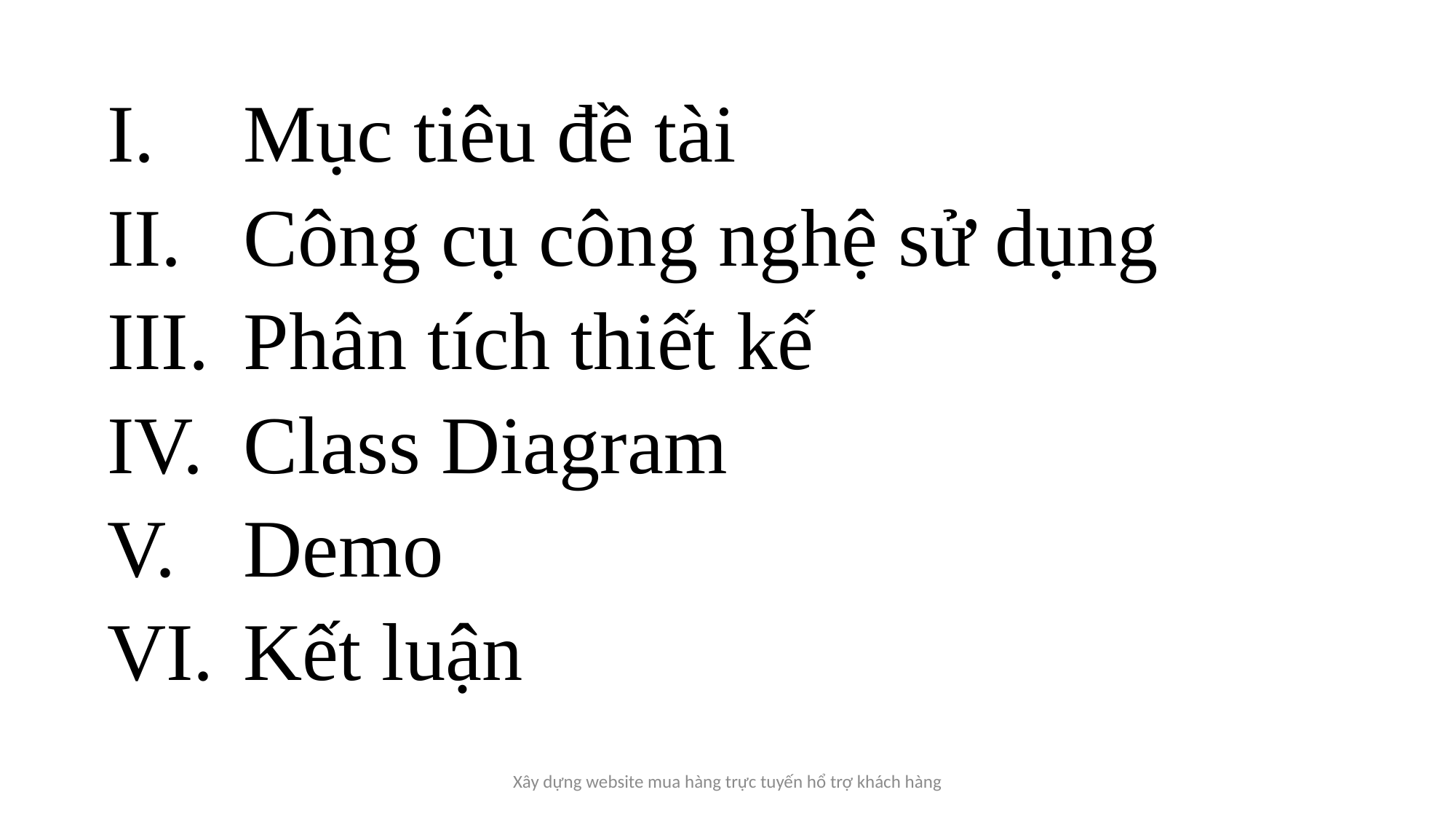

Mục tiêu đề tài
Công cụ công nghệ sử dụng
Phân tích thiết kế
Class Diagram
Demo
Kết luận
Xây dựng website mua hàng trực tuyến hổ trợ khách hàng